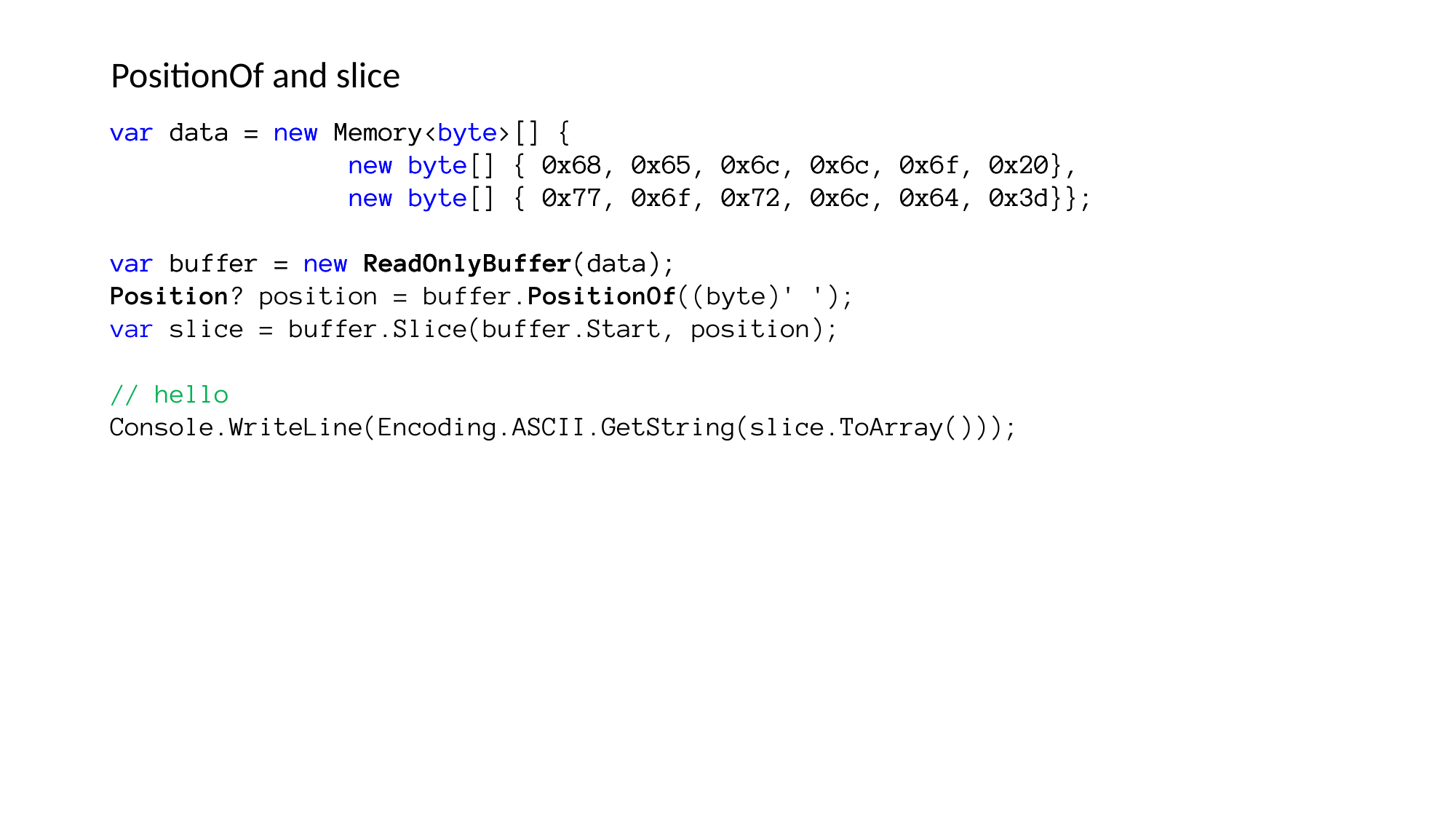

# PositionOf and slice
var data = new Memory<byte>[] {
                new byte[] { 0x68, 0x65, 0x6c, 0x6c, 0x6f, 0x20},
                new byte[] { 0x77, 0x6f, 0x72, 0x6c, 0x64, 0x3d}};

var buffer = new ReadOnlyBuffer(data);
var data = new Memory<byte>[] {
                new byte[] { 0x68, 0x65, 0x6c, 0x6c, 0x6f, 0x20},
                new byte[] { 0x77, 0x6f, 0x72, 0x6c, 0x64, 0x3d}};

var buffer = new ReadOnlyBuffer(data);
Position? position = buffer.PositionOf((byte)' ');
var slice = buffer.Slice(buffer.Start, position);

// hello
Console.WriteLine(Encoding.ASCII.GetString(slice.ToArray()));